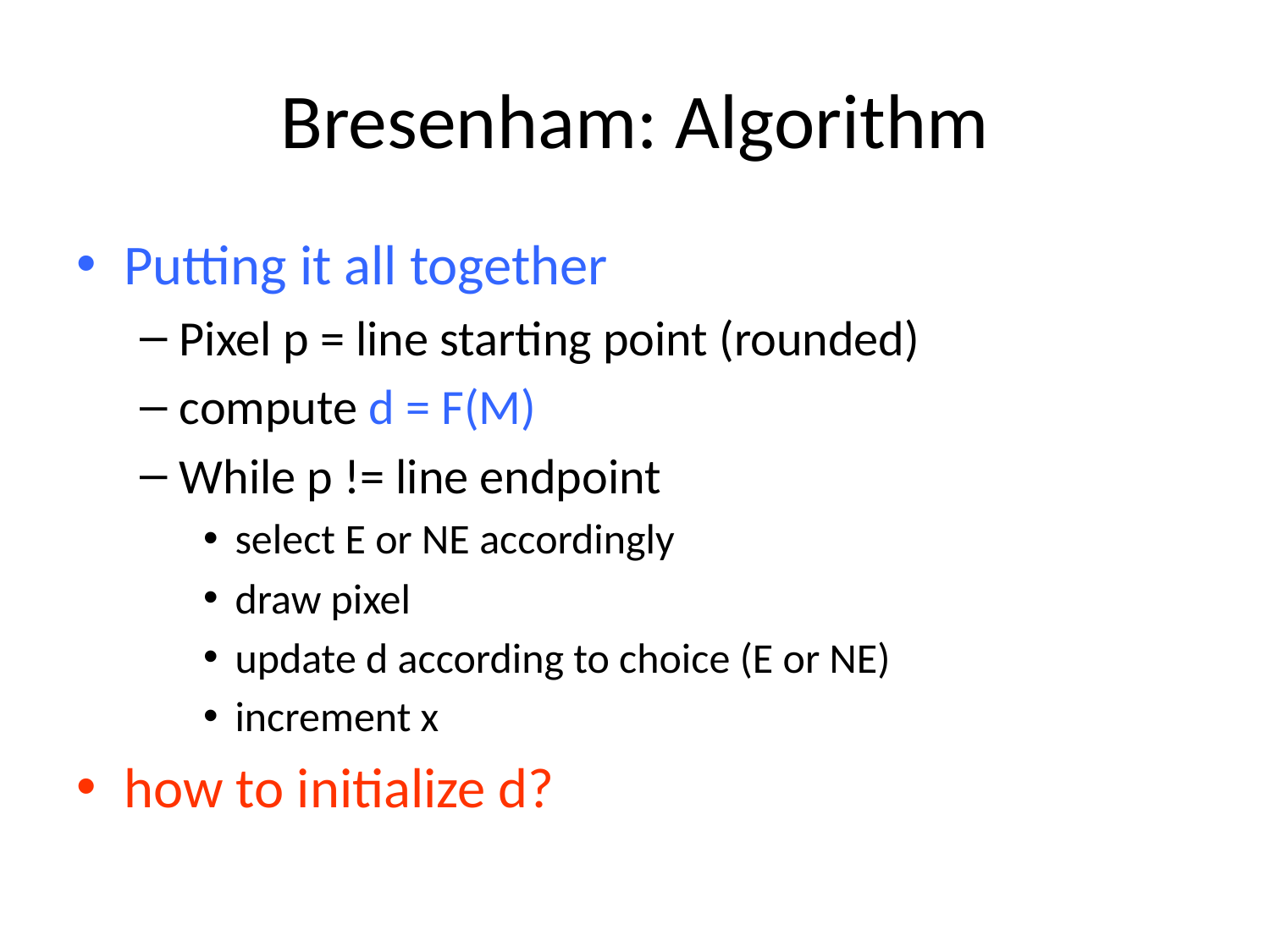

# Bresenham: Algorithm
Putting it all together
Pixel p = line starting point (rounded)
compute d = F(M)
While p != line endpoint
select E or NE accordingly
draw pixel
update d according to choice (E or NE)
increment x
how to initialize d?